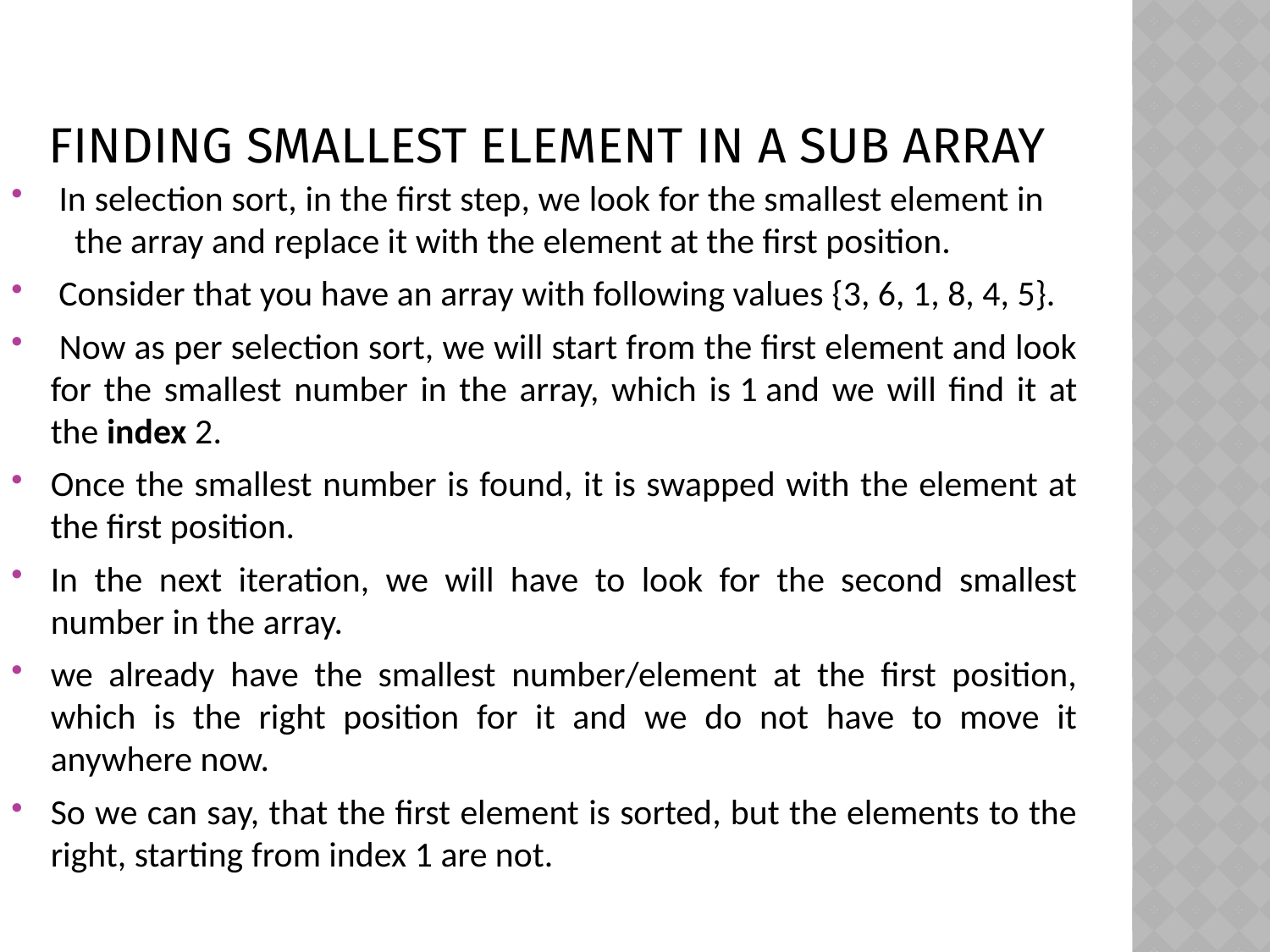

# Finding Smallest Element in a sub array
 In selection sort, in the first step, we look for the smallest element in        the array and replace it with the element at the first position.
 Consider that you have an array with following values {3, 6, 1, 8, 4, 5}.
 Now as per selection sort, we will start from the first element and look for the smallest number in the array, which is 1 and we will find it at the index 2.
Once the smallest number is found, it is swapped with the element at the first position.
In the next iteration, we will have to look for the second smallest number in the array.
we already have the smallest number/element at the first position, which is the right position for it and we do not have to move it anywhere now.
So we can say, that the first element is sorted, but the elements to the right, starting from index 1 are not.